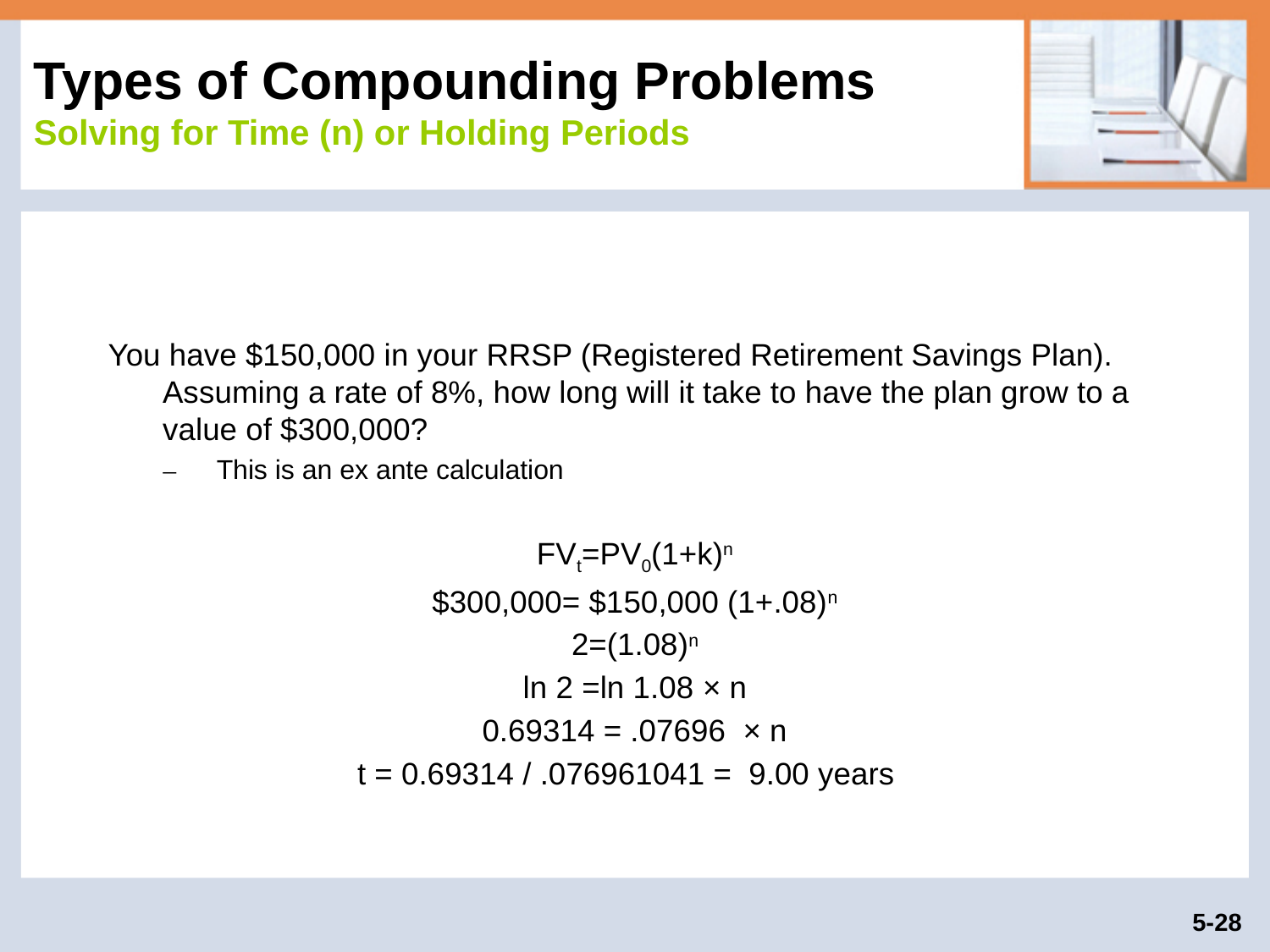

# Types of Compounding Problems Solving for Time (n) or Holding Periods
You have $150,000 in your RRSP (Registered Retirement Savings Plan).  Assuming a rate of 8%, how long will it take to have the plan grow to a value of $300,000?
This is an ex ante calculation

FVt=PV0(1+k)n
$300,000= $150,000 (1+.08)n
2=(1.08)n
ln 2 =ln 1.08 × n
0.69314 = .07696  × n
t = 0.69314 / .076961041 =  9.00 years

5-28